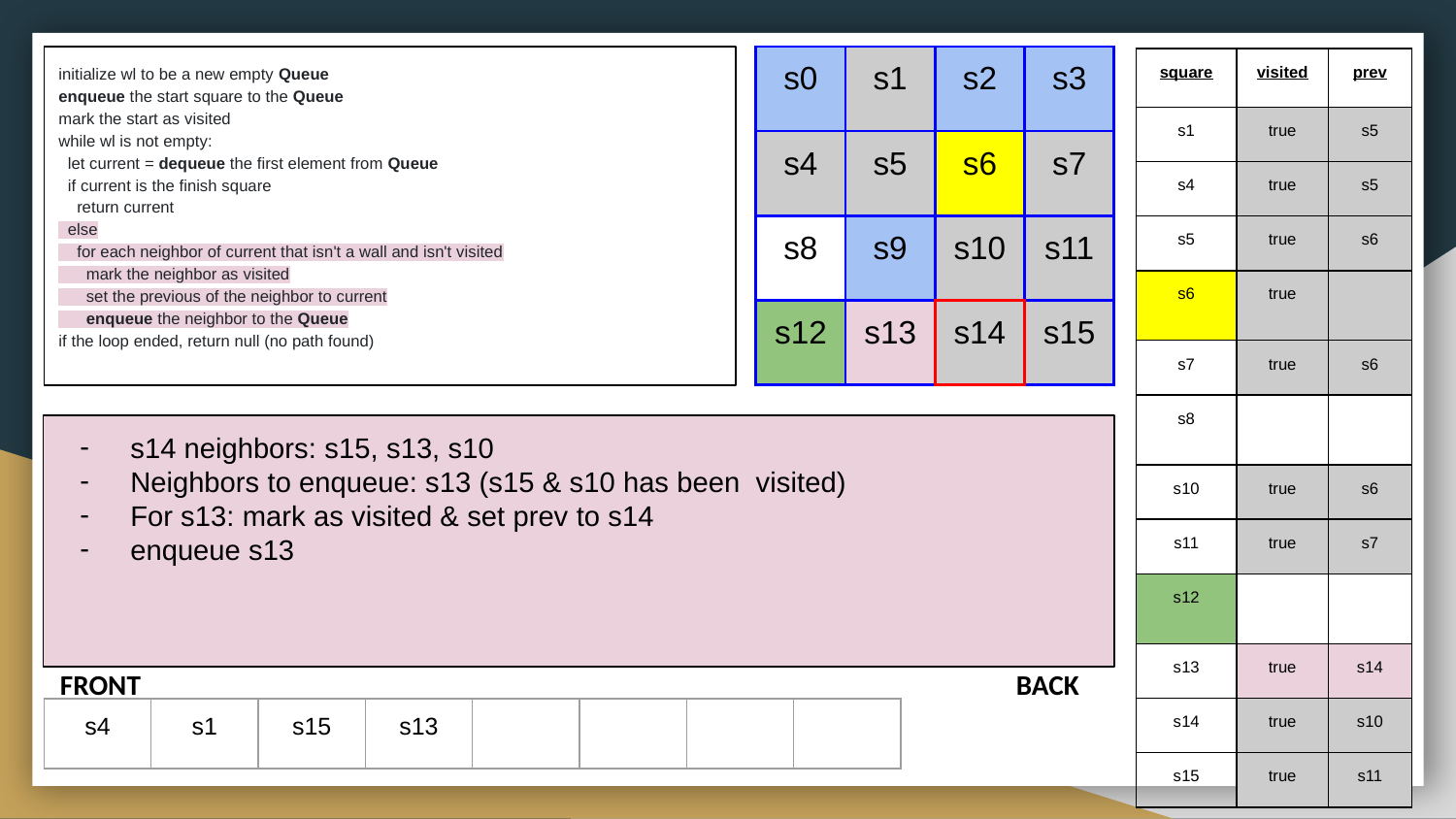

| s0 | s1 | s2 | s3 |
| --- | --- | --- | --- |
| s4 | s5 | s6 | s7 |
| s8 | s9 | s10 | s11 |
| s12 | s13 | s14 | s15 |
initialize wl to be a new empty Queue
enqueue the start square to the Queue
mark the start as visited
while wl is not empty:
  let current = dequeue the first element from Queue
  if current is the finish square
    return current
  else
    for each neighbor of current that isn't a wall and isn't visited
      mark the neighbor as visited
      set the previous of the neighbor to current
      enqueue the neighbor to the Queue
if the loop ended, return null (no path found)

| square | visited | prev |
| --- | --- | --- |
| s1 | true | s5 |
| s4 | true | s5 |
| s5 | true | s6 |
| s6 | true |  |
| s7 | true | s6 |
| s8 |  |  |
| s10 | true | s6 |
| s11 | true | s7 |
| s12 |  |  |
| s13 | true | s14 |
| s14 | true | s10 |
| s15 | true | s11 |
s14 neighbors: s15, s13, s10
Neighbors to enqueue: s13 (s15 & s10 has been  visited)
For s13: mark as visited & set prev to s14
enqueue s13

FRONT                                                                                                                                           BACK
| s4 | s1 | s15 | s13 |  |  |  |  |
| --- | --- | --- | --- | --- | --- | --- | --- |